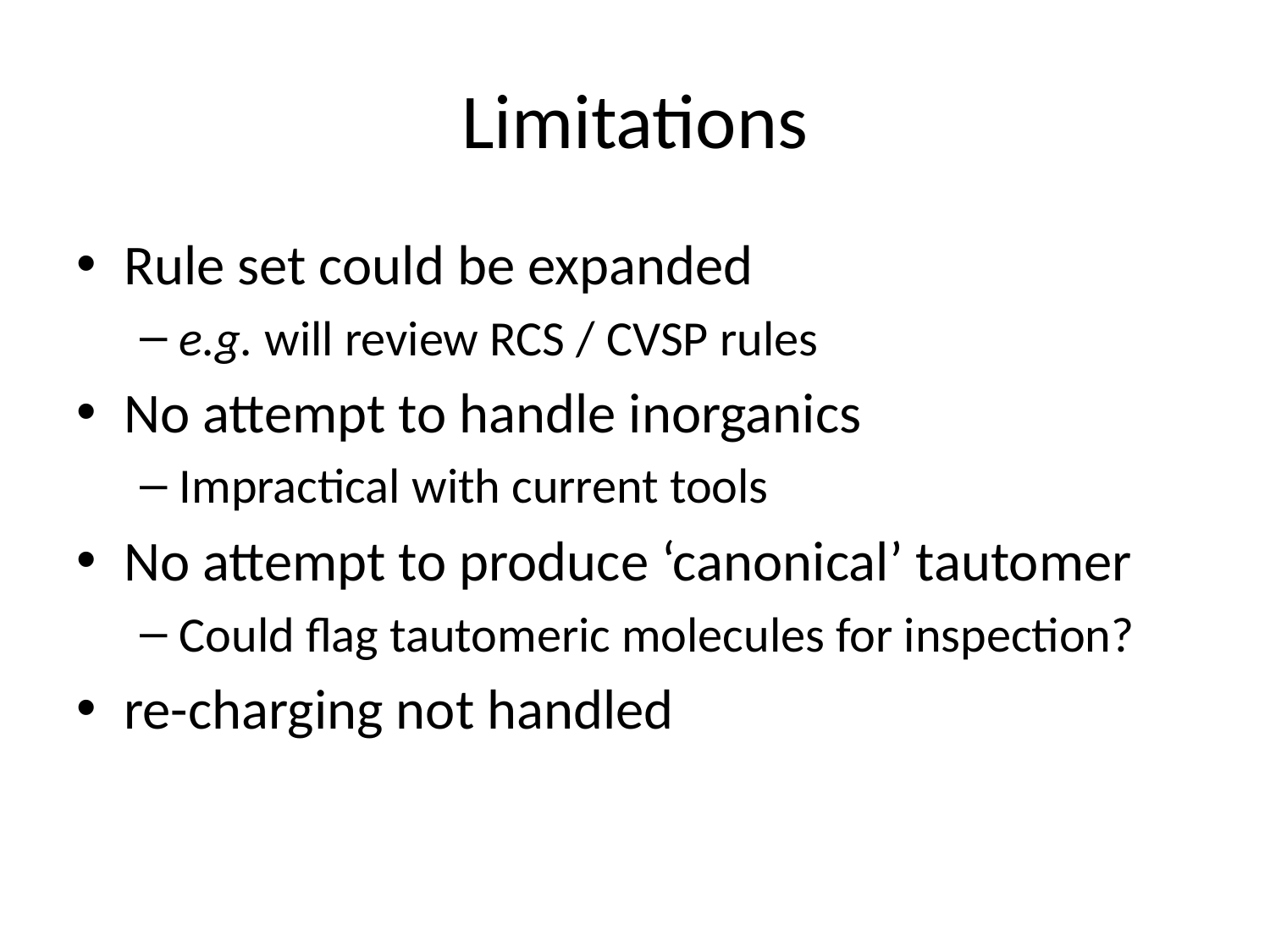

# Limitations
Rule set could be expanded
e.g. will review RCS / CVSP rules
No attempt to handle inorganics
Impractical with current tools
No attempt to produce ‘canonical’ tautomer
Could flag tautomeric molecules for inspection?
re-charging not handled